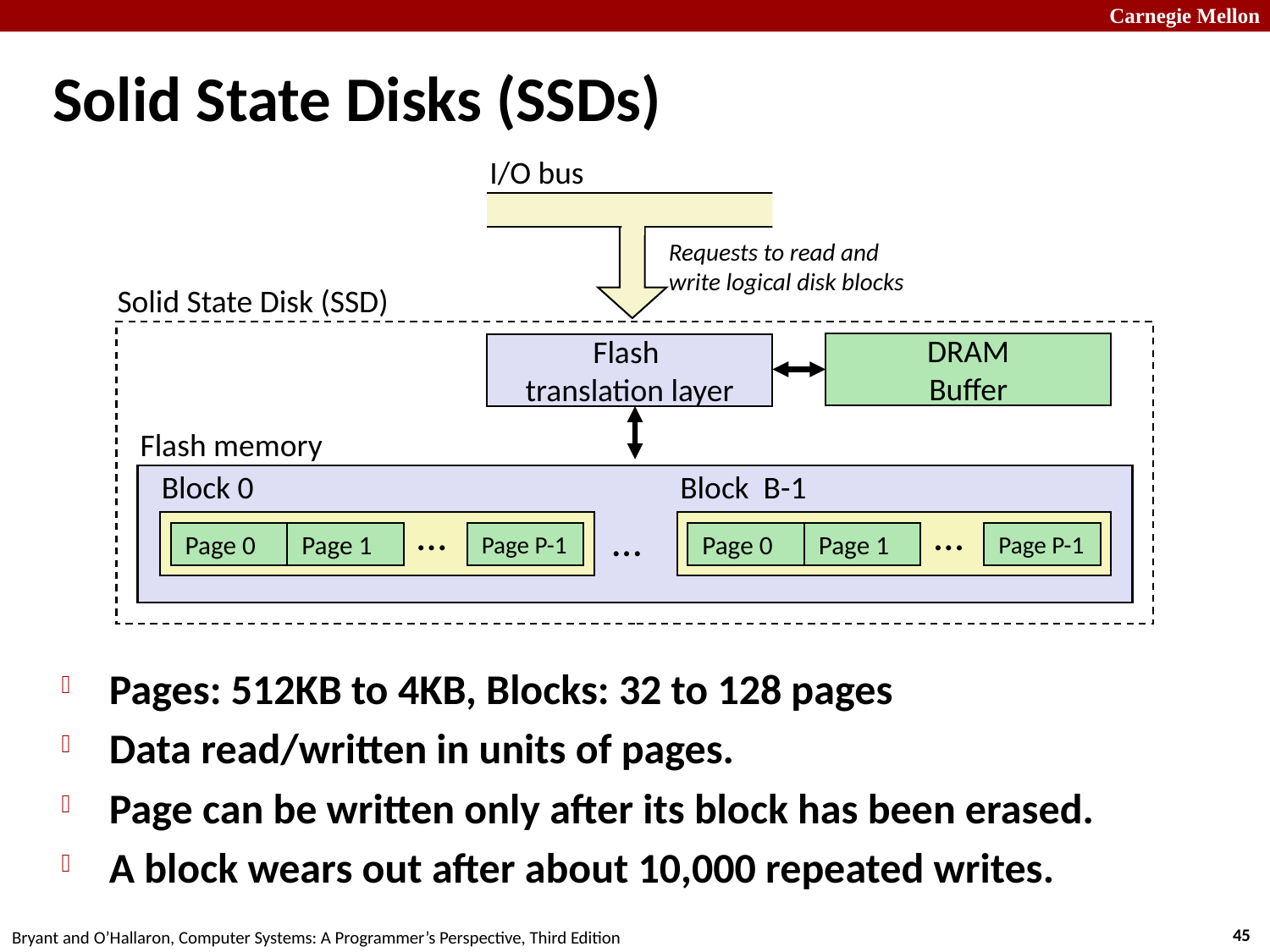

# Solid State Disks (SSDs)
I/O bus

Requests to read and
write logical disk blocks
Solid State Disk (SSD)

DRAM
Buffer

Flash
translation layer

Flash memory
Block 0
Block  B-1

…
…
…

Page 0

Page 1

Page P-1

Page 0

Page 1

Page P-1
Pages: 512KB to 4KB, Blocks: 32 to 128 pages
Data read/written in units of pages.
Page can be written only after its block has been erased.
A block wears out after about 10,000 repeated writes.
45